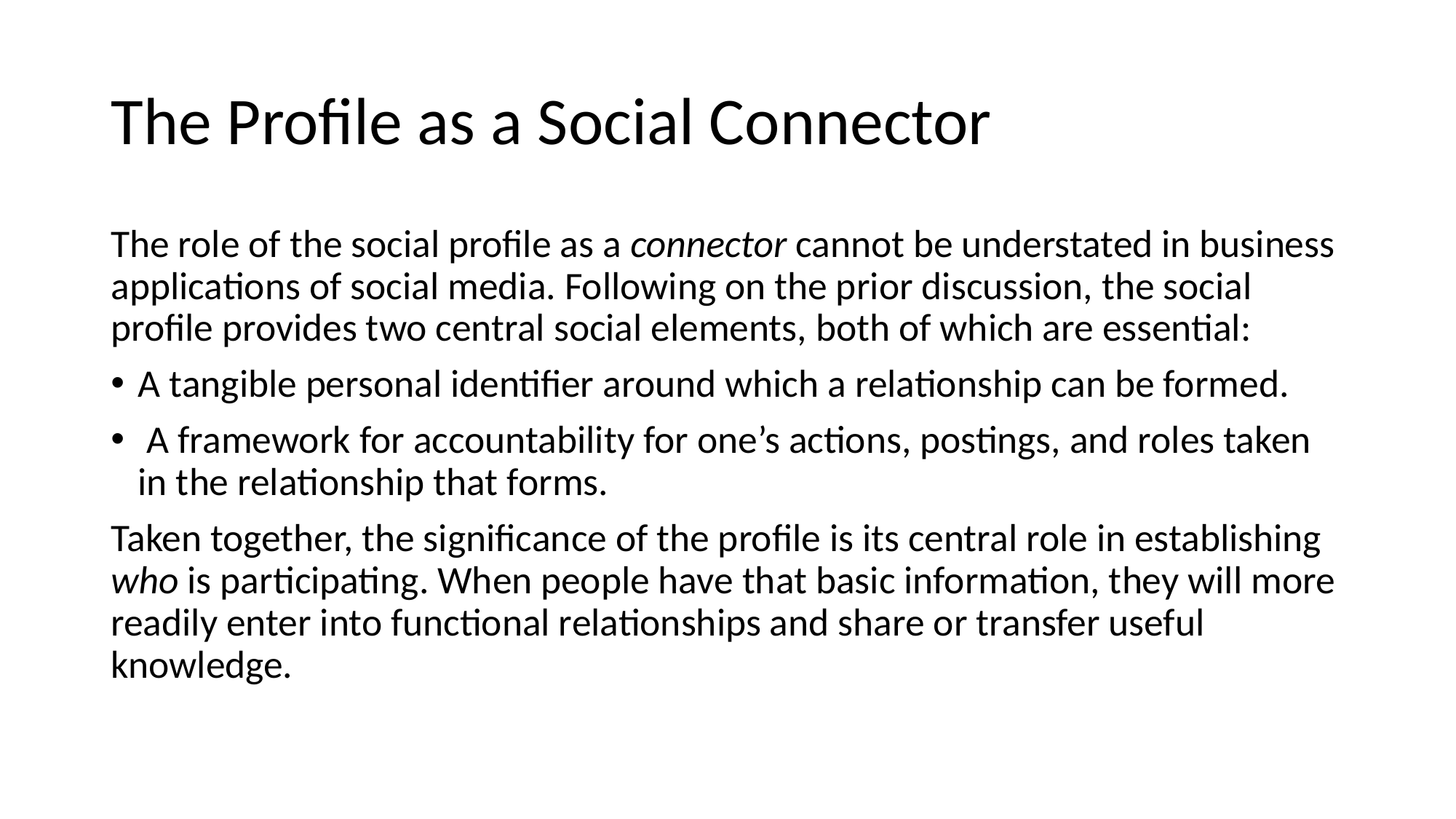

# The Profile as a Social Connector
The role of the social profile as a connector cannot be understated in business applications of social media. Following on the prior discussion, the social profile provides two central social elements, both of which are essential:
A tangible personal identifier around which a relationship can be formed.
 A framework for accountability for one’s actions, postings, and roles taken in the relationship that forms.
Taken together, the significance of the profile is its central role in establishing who is participating. When people have that basic information, they will more readily enter into functional relationships and share or transfer useful knowledge.